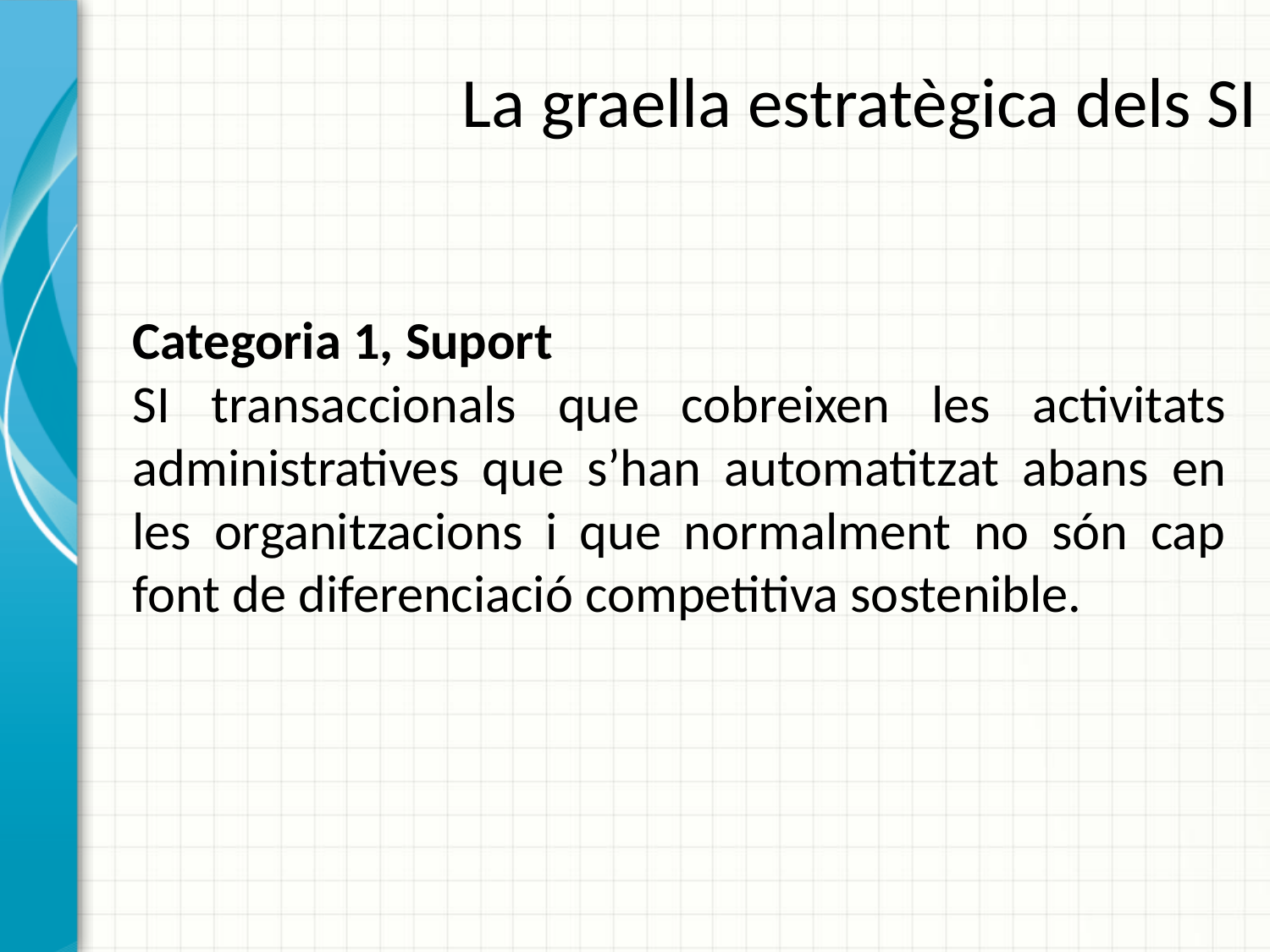

# La graella estratègica dels SI
Categoria 1, Suport
SI transaccionals que cobreixen les activitats administratives que s’han automatitzat abans en les organitzacions i que normalment no són cap font de diferenciació competitiva sostenible.